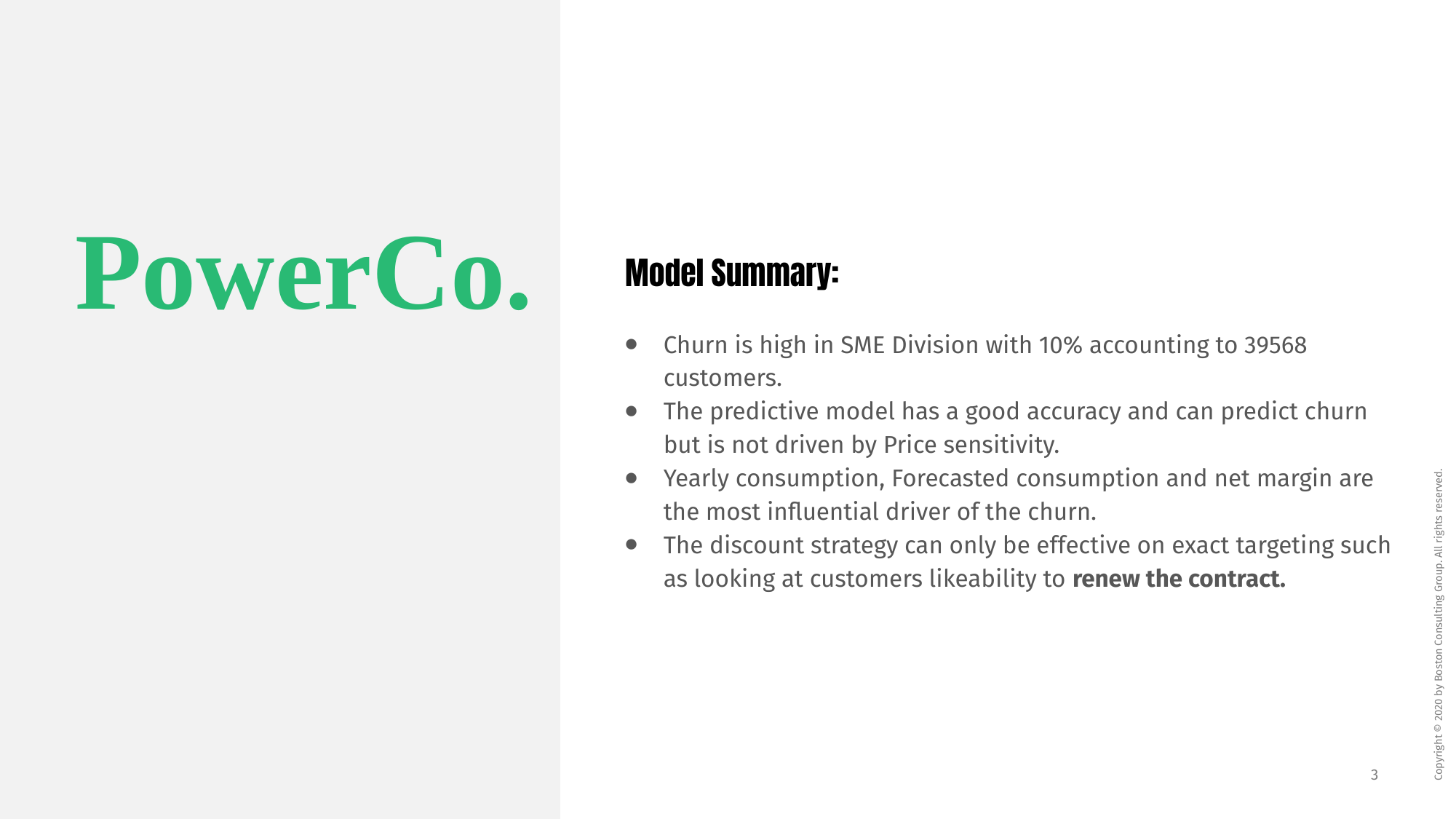

# PowerCo.

Churn is high in SME Division with 10% accounting to 39568 customers.
The predictive model has a good accuracy and can predict churn but is not driven by Price sensitivity.
Yearly consumption, Forecasted consumption and net margin are the most influential driver of the churn.
The discount strategy can only be effective on exact targeting such as looking at customers likeability to renew the contract.
Model Summary: